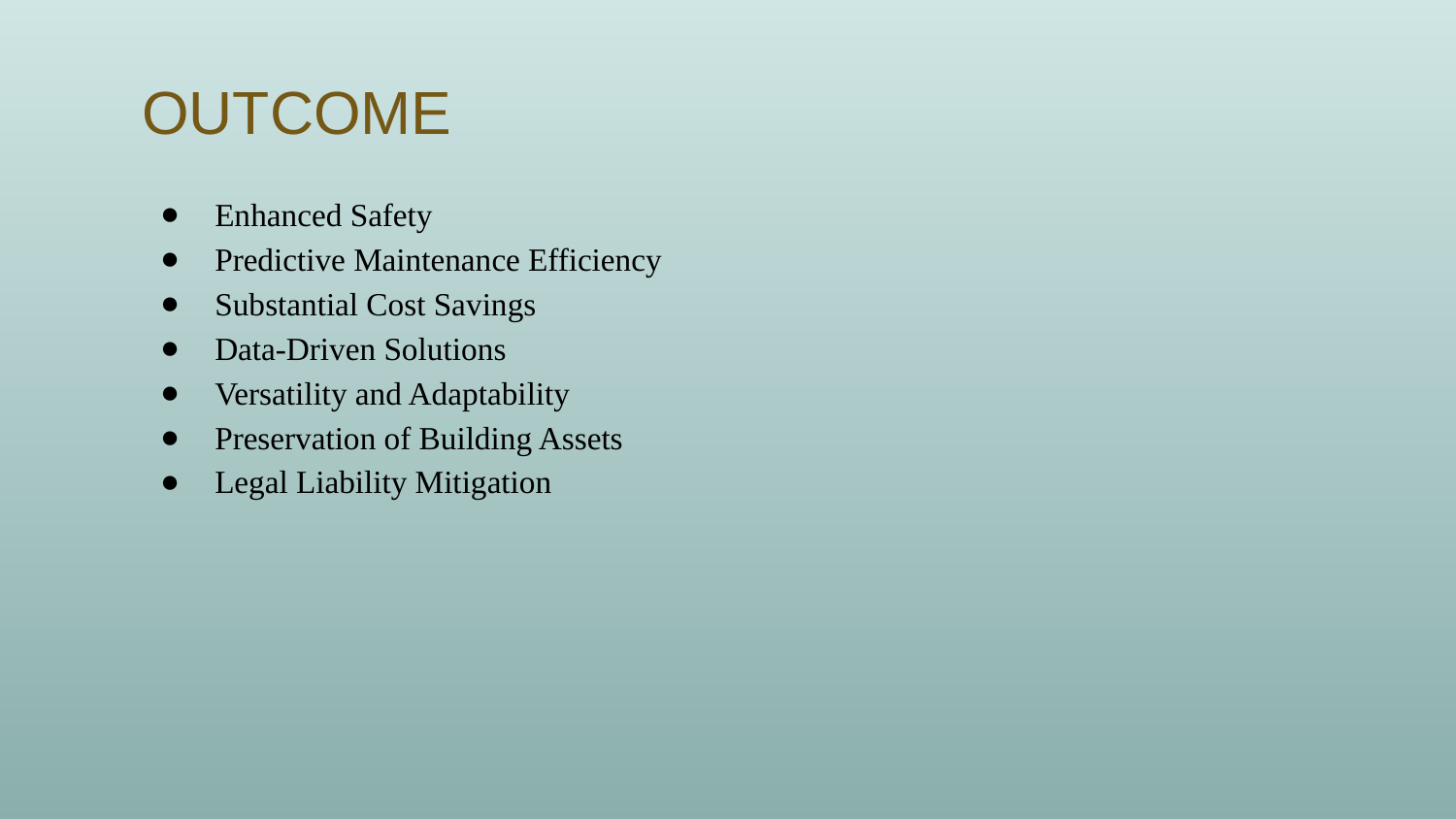

# OUTCOME
Enhanced Safety
Predictive Maintenance Efficiency
Substantial Cost Savings
Data-Driven Solutions
Versatility and Adaptability
Preservation of Building Assets
Legal Liability Mitigation